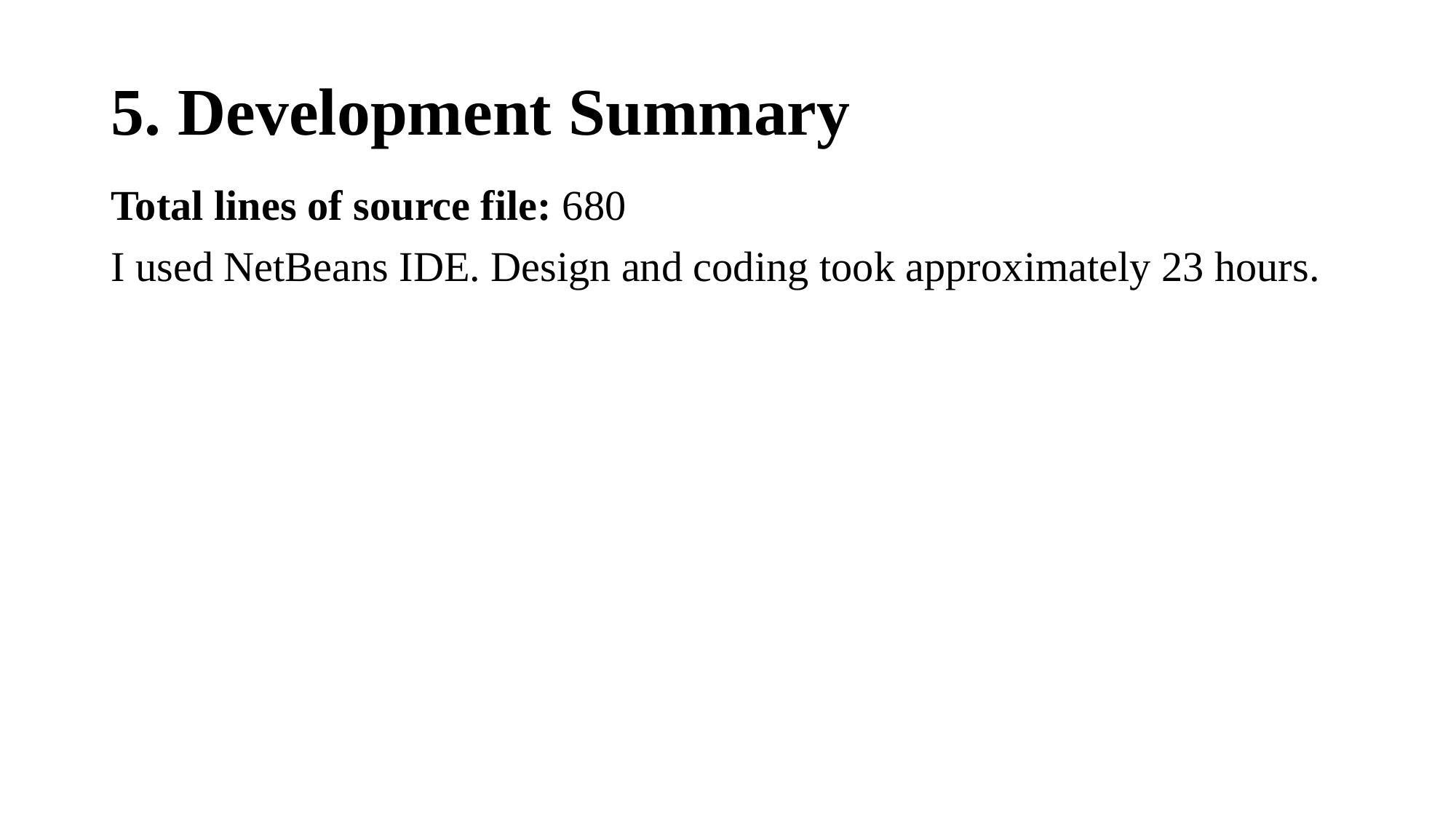

# 5. Development Summary
Total lines of source file: 680
I used NetBeans IDE. Design and coding took approximately 23 hours.